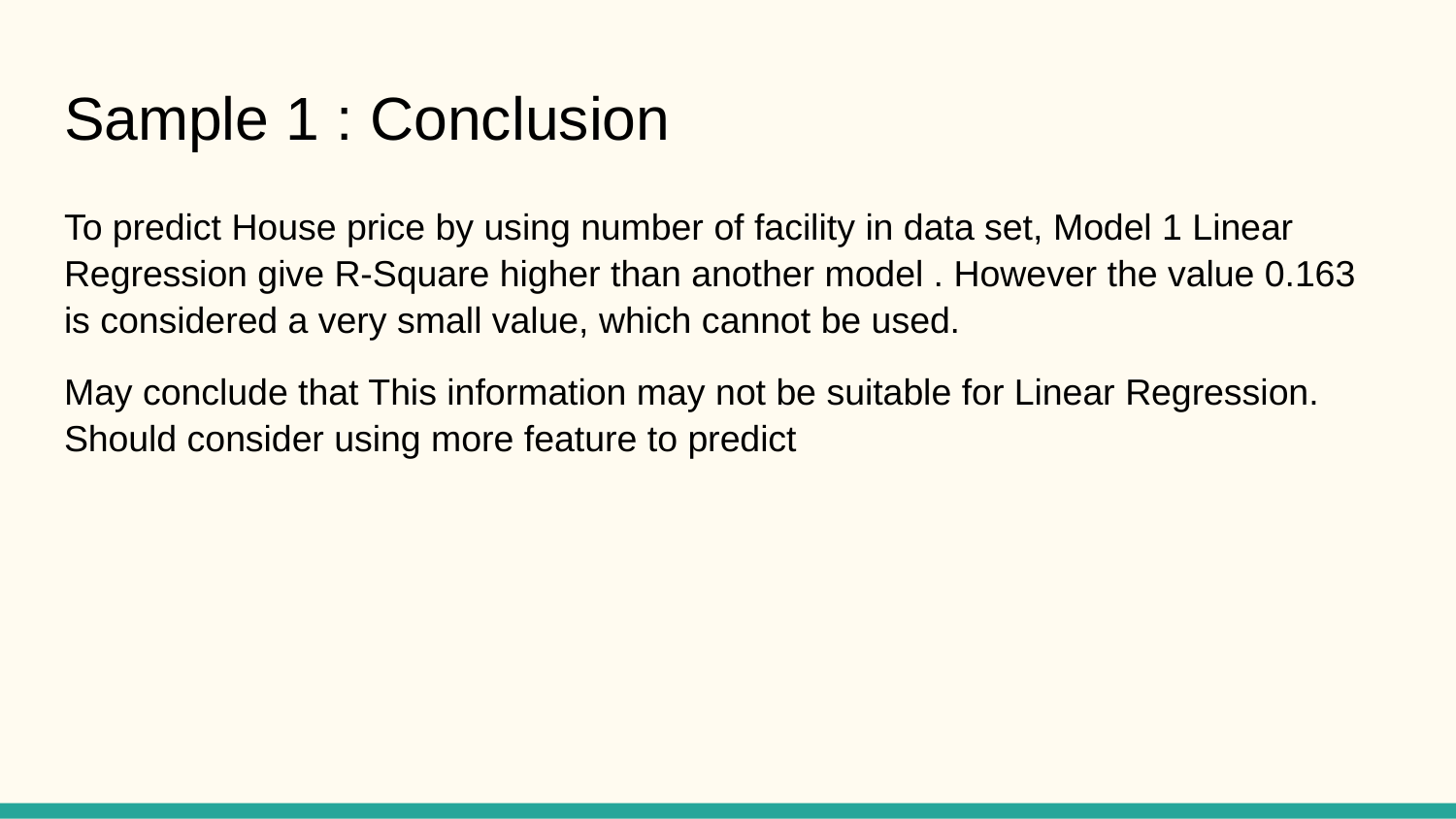

# Sample 1 : Conclusion
To predict House price by using number of facility in data set, Model 1 Linear Regression give R-Square higher than another model . However the value 0.163 is considered a very small value, which cannot be used.
May conclude that This information may not be suitable for Linear Regression. Should consider using more feature to predict